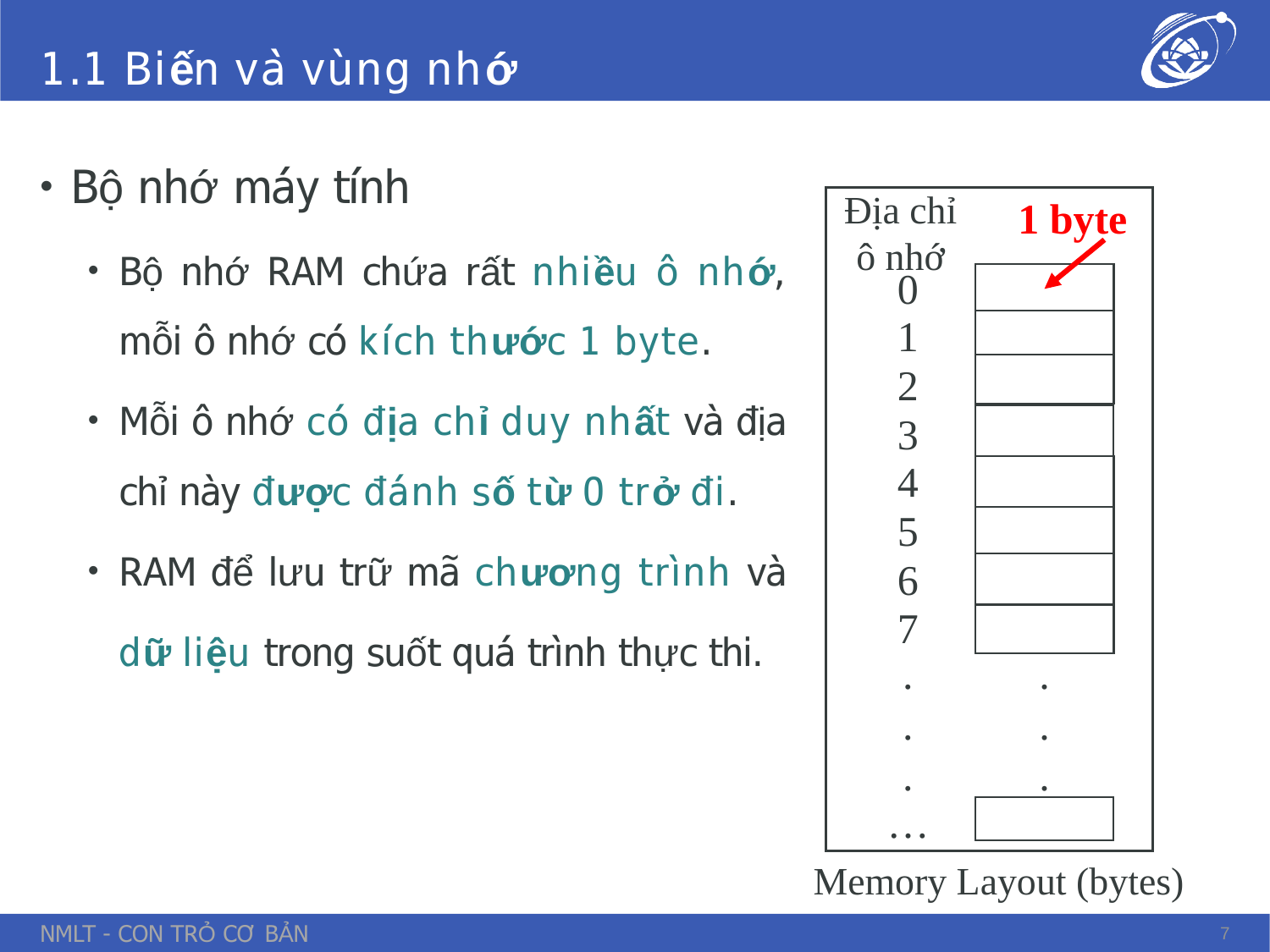

# 1.1 Biến và vùng nhớ
Bộ nhớ máy tính
Bộ nhớ RAM chứa rất nhiều ô nhớ, mỗi ô nhớ có kích thước 1 byte.
Mỗi ô nhớ có địa chỉ duy nhất và địa chỉ này được đánh số từ 0 trở đi.
RAM để lưu trữ mã chương trình và dữ liệu trong suốt quá trình thực thi.

Địa chỉ ô nhớ
1 byte
0

1

2

3
4

5

6

7

.
.
.
.
.
.
…

Memory Layout (bytes)
NMLT - Con trỏ cơ bản
7